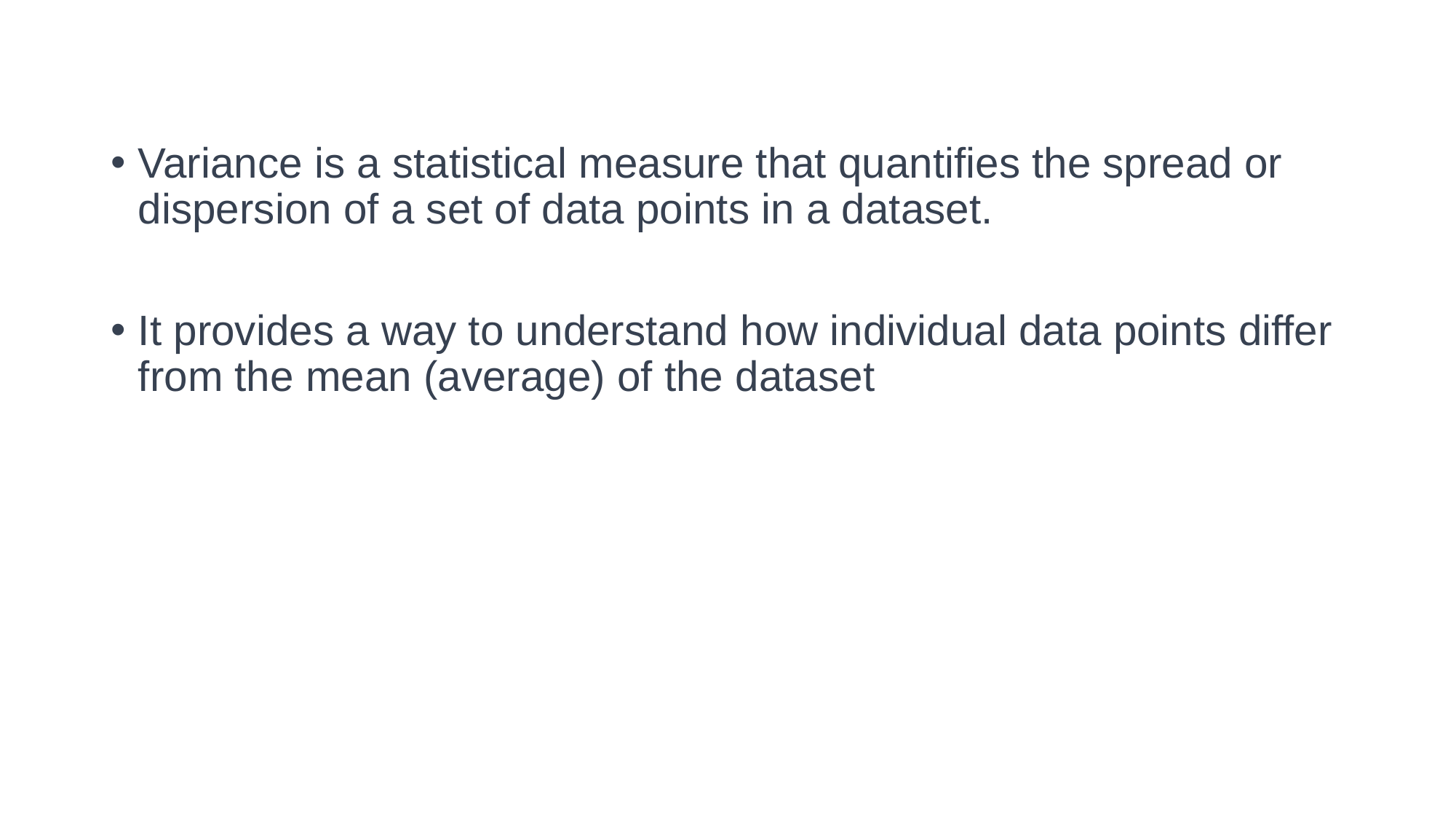

Variance is a statistical measure that quantifies the spread or dispersion of a set of data points in a dataset.

It provides a way to understand how individual data points differ from the mean (average) of the dataset